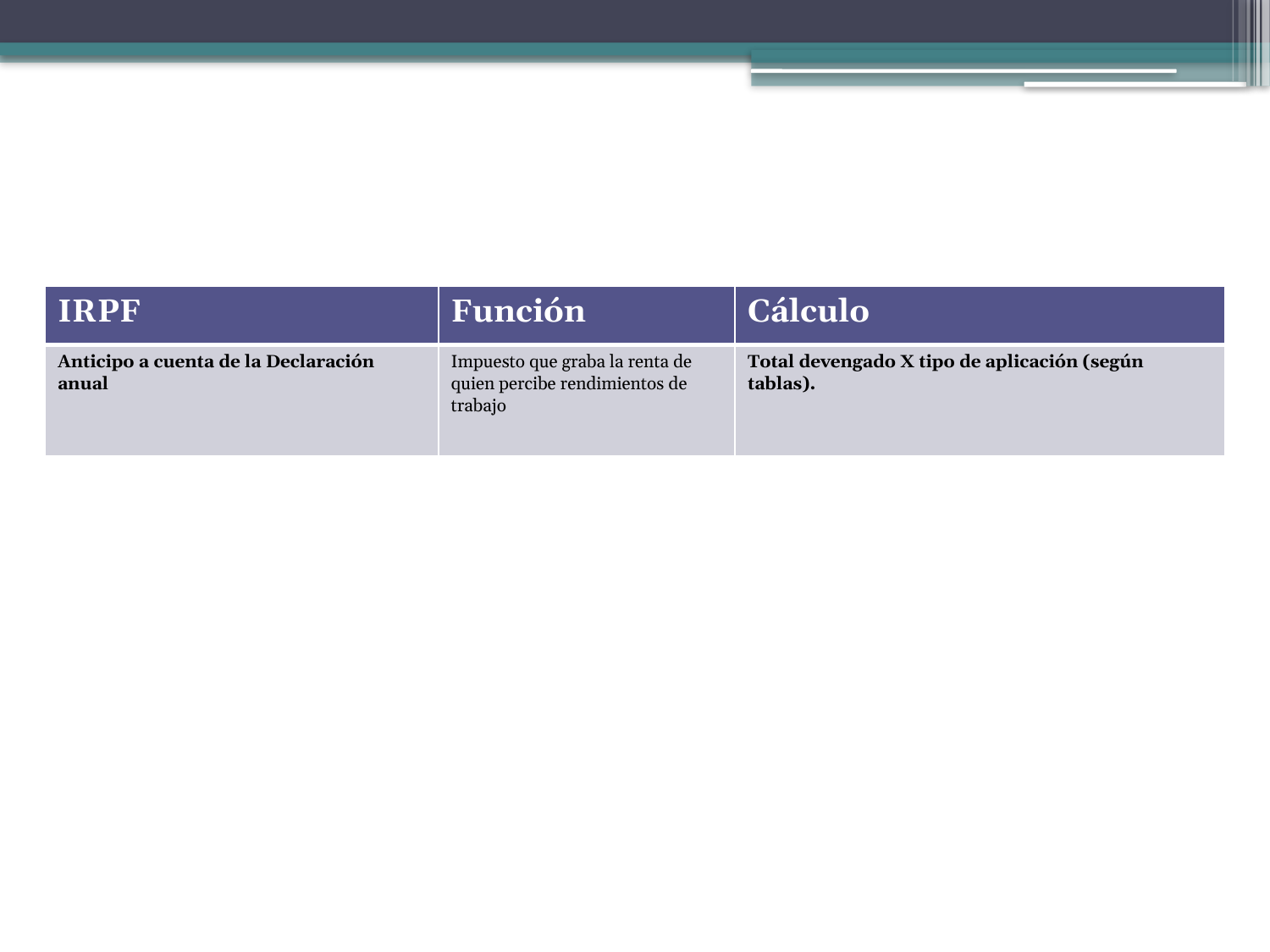

| IRPF | Función | Cálculo |
| --- | --- | --- |
| Anticipo a cuenta de la Declaración anual | Impuesto que graba la renta de quien percibe rendimientos de trabajo | Total devengado X tipo de aplicación (según tablas). |